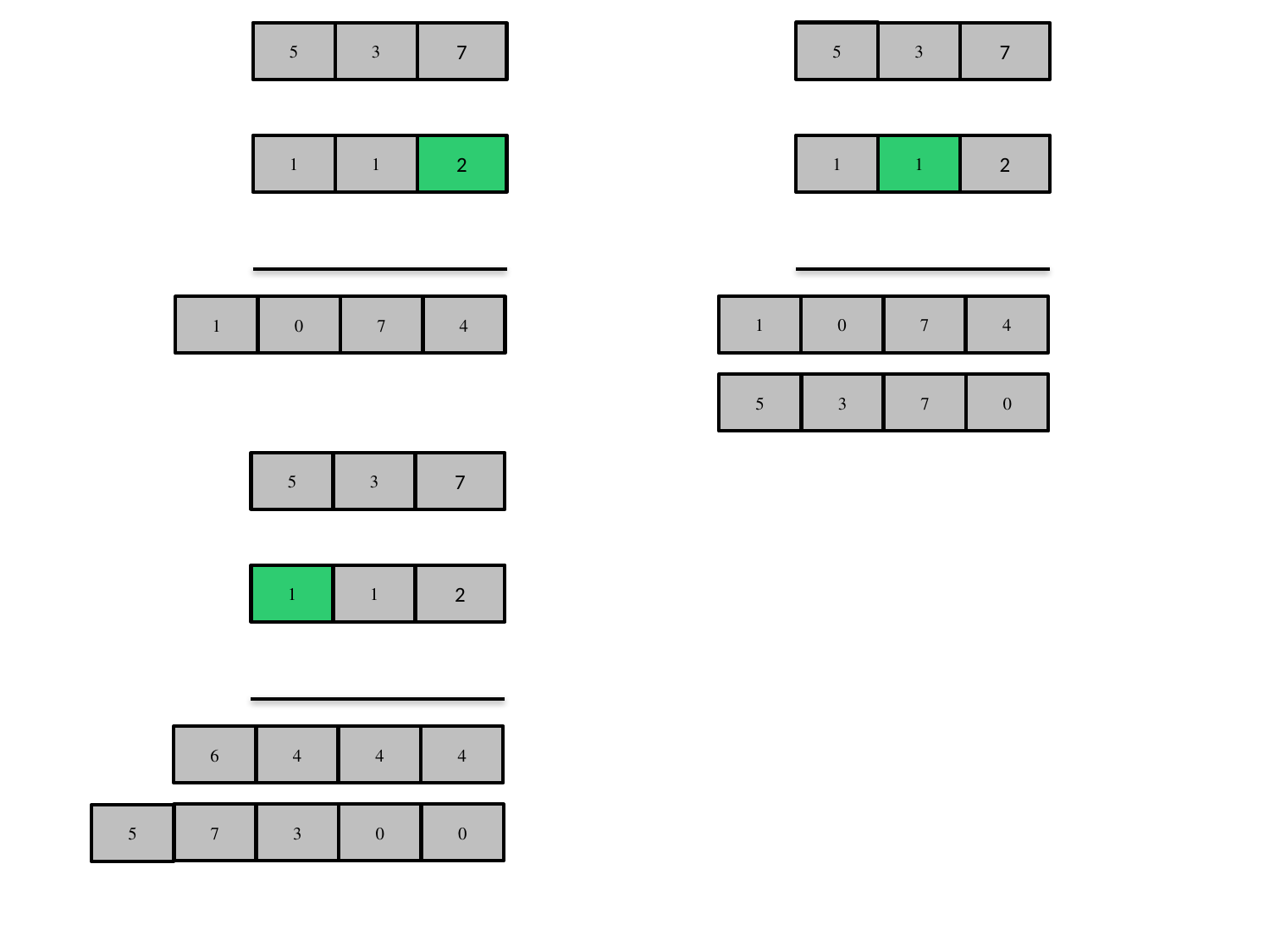

5
3
7
1
2
1
0
7
4
5
3
7
0
1
5
3
7
1
2
1
0
7
4
1
5
3
7
1
2
6
4
4
4
7
3
0
0
1
5